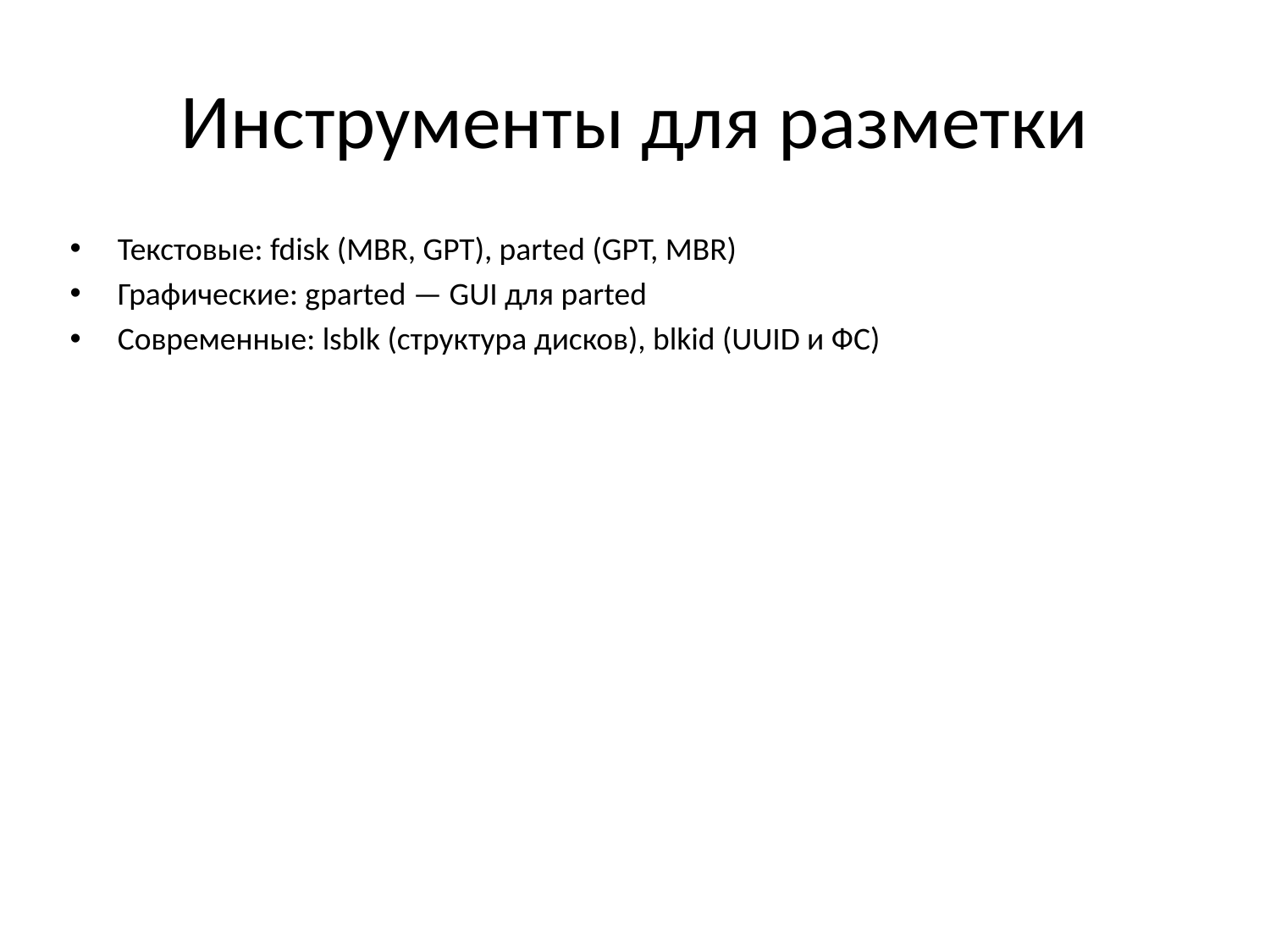

# Инструменты для разметки
Текстовые: fdisk (MBR, GPT), parted (GPT, MBR)
Графические: gparted — GUI для parted
Современные: lsblk (структура дисков), blkid (UUID и ФС)